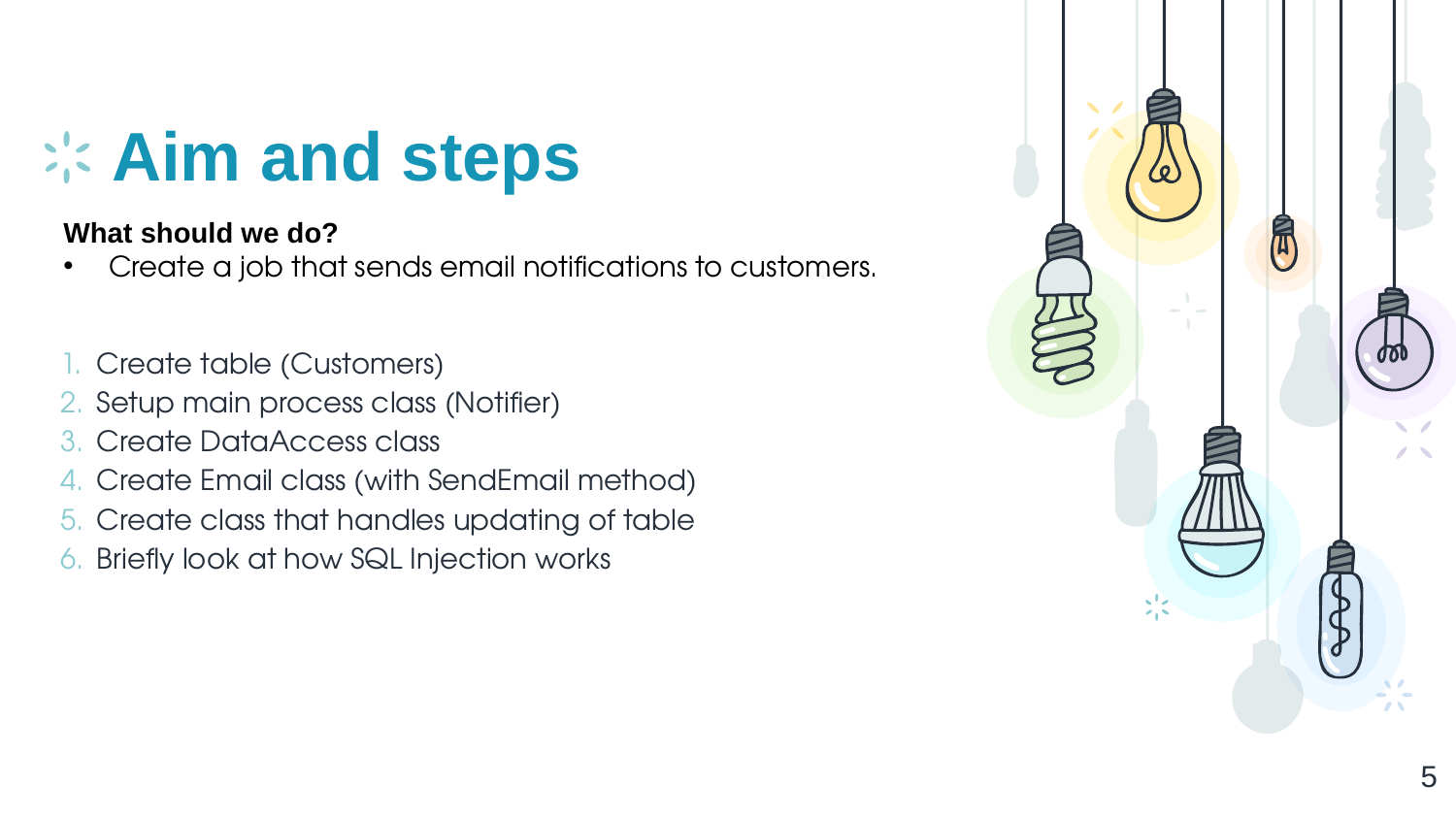

# Aim and steps
What should we do?
Create a job that sends email notifications to customers.

Create table (Customers)
Setup main process class (Notifier)
Create DataAccess class
Create Email class (with SendEmail method)
Create class that handles updating of table
Briefly look at how SQL Injection works

5